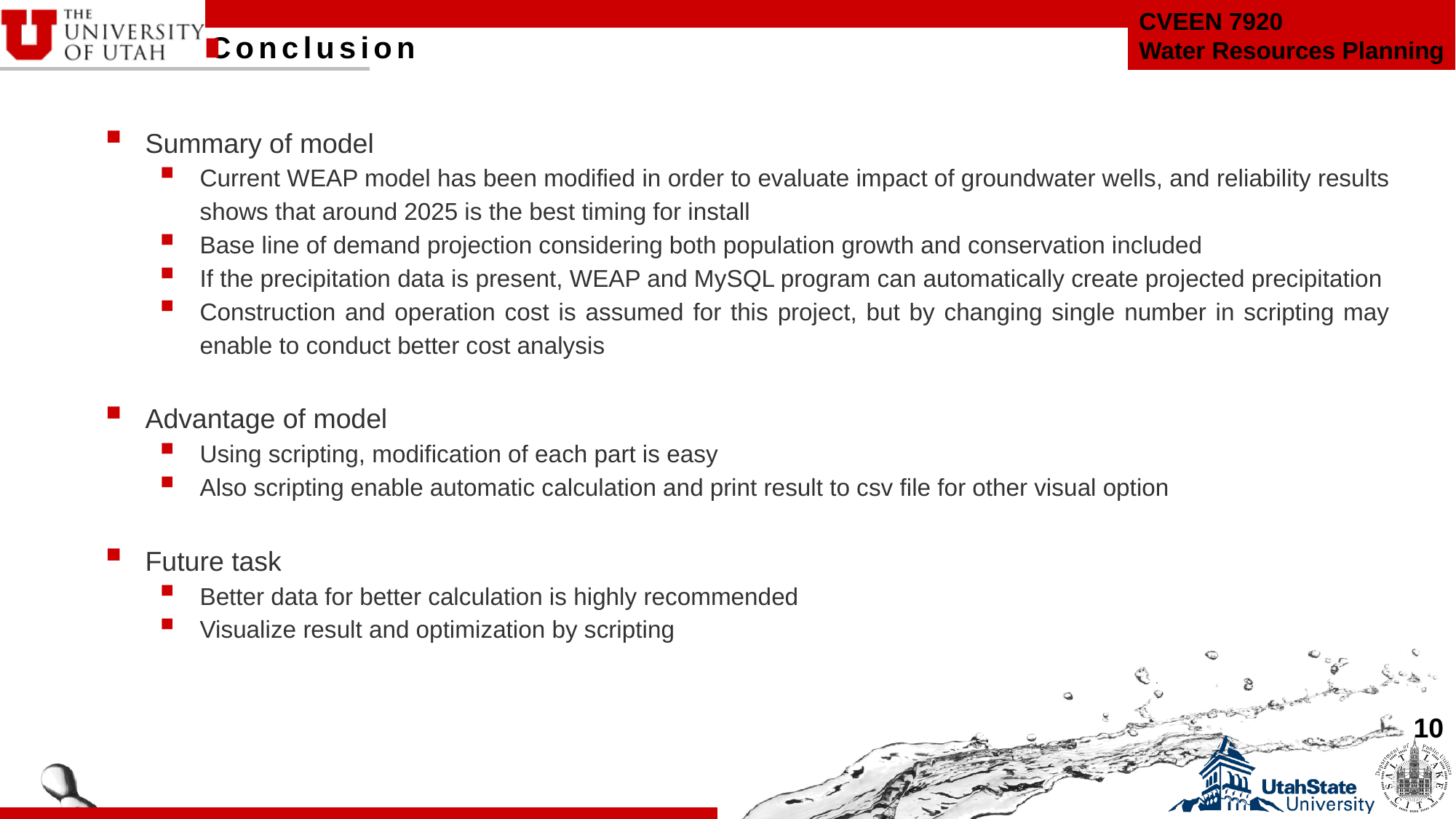

Conclusion

Summary of model
Current WEAP model has been modified in order to evaluate impact of groundwater wells, and reliability results shows that around 2025 is the best timing for install
Base line of demand projection considering both population growth and conservation included
If the precipitation data is present, WEAP and MySQL program can automatically create projected precipitation
Construction and operation cost is assumed for this project, but by changing single number in scripting may enable to conduct better cost analysis

Advantage of model
Using scripting, modification of each part is easy
Also scripting enable automatic calculation and print result to csv file for other visual option

Future task
Better data for better calculation is highly recommended
Visualize result and optimization by scripting
10